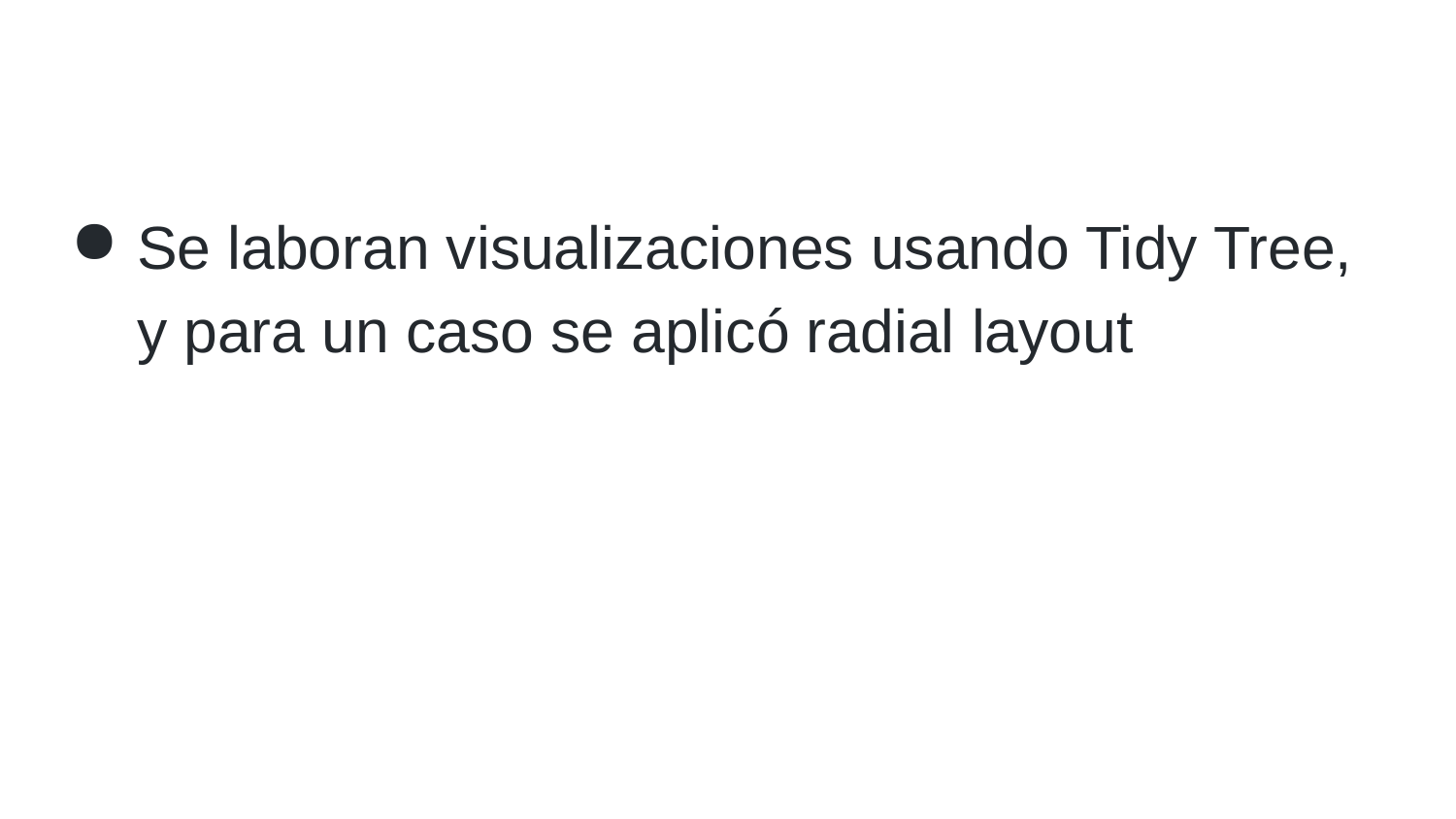

Se laboran visualizaciones usando Tidy Tree, y para un caso se aplicó radial layout